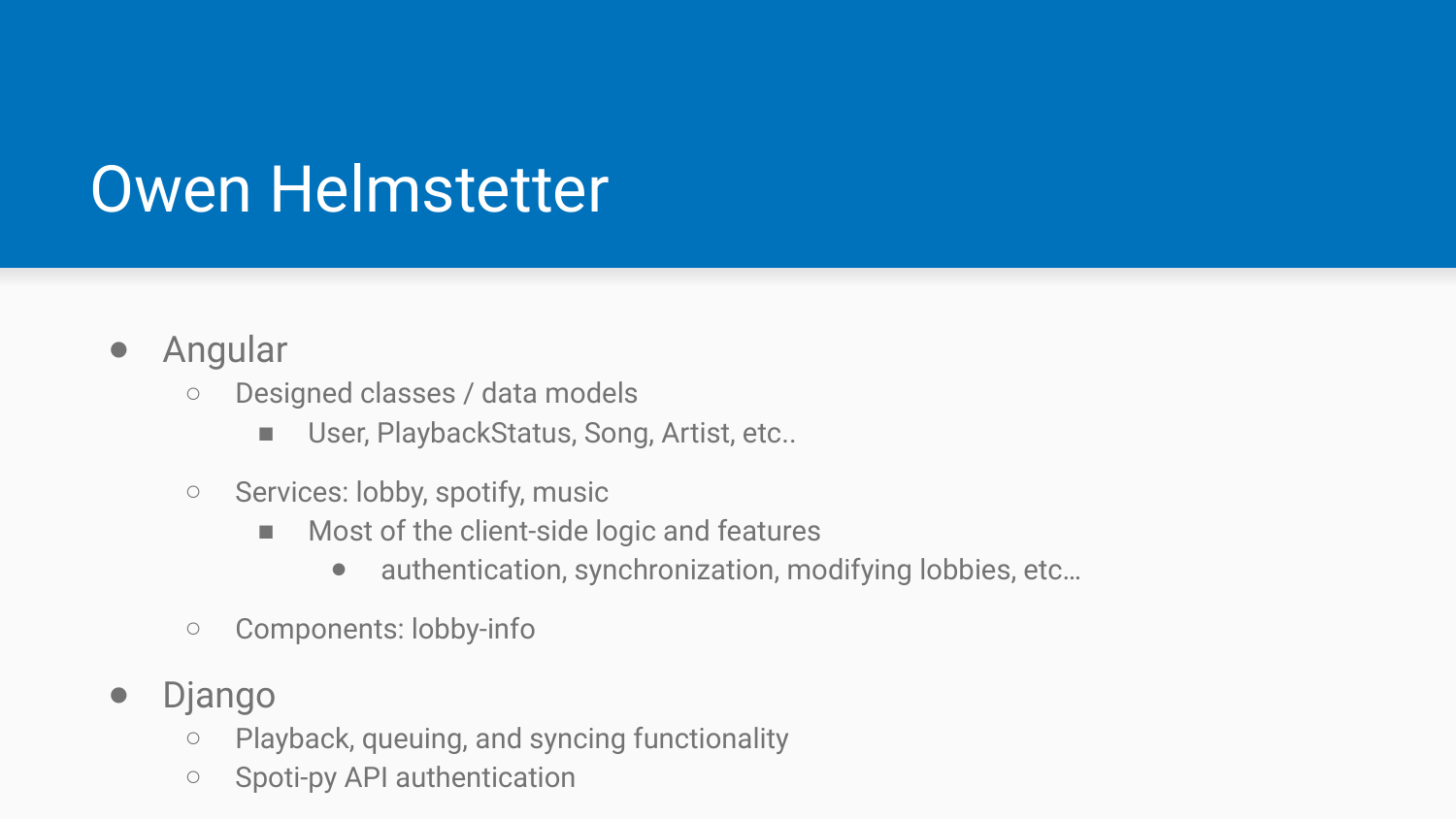

# Owen Helmstetter
Angular
Designed classes / data models
User, PlaybackStatus, Song, Artist, etc..
Services: lobby, spotify, music
Most of the client-side logic and features
authentication, synchronization, modifying lobbies, etc…
Components: lobby-info
Django
Playback, queuing, and syncing functionality
Spoti-py API authentication